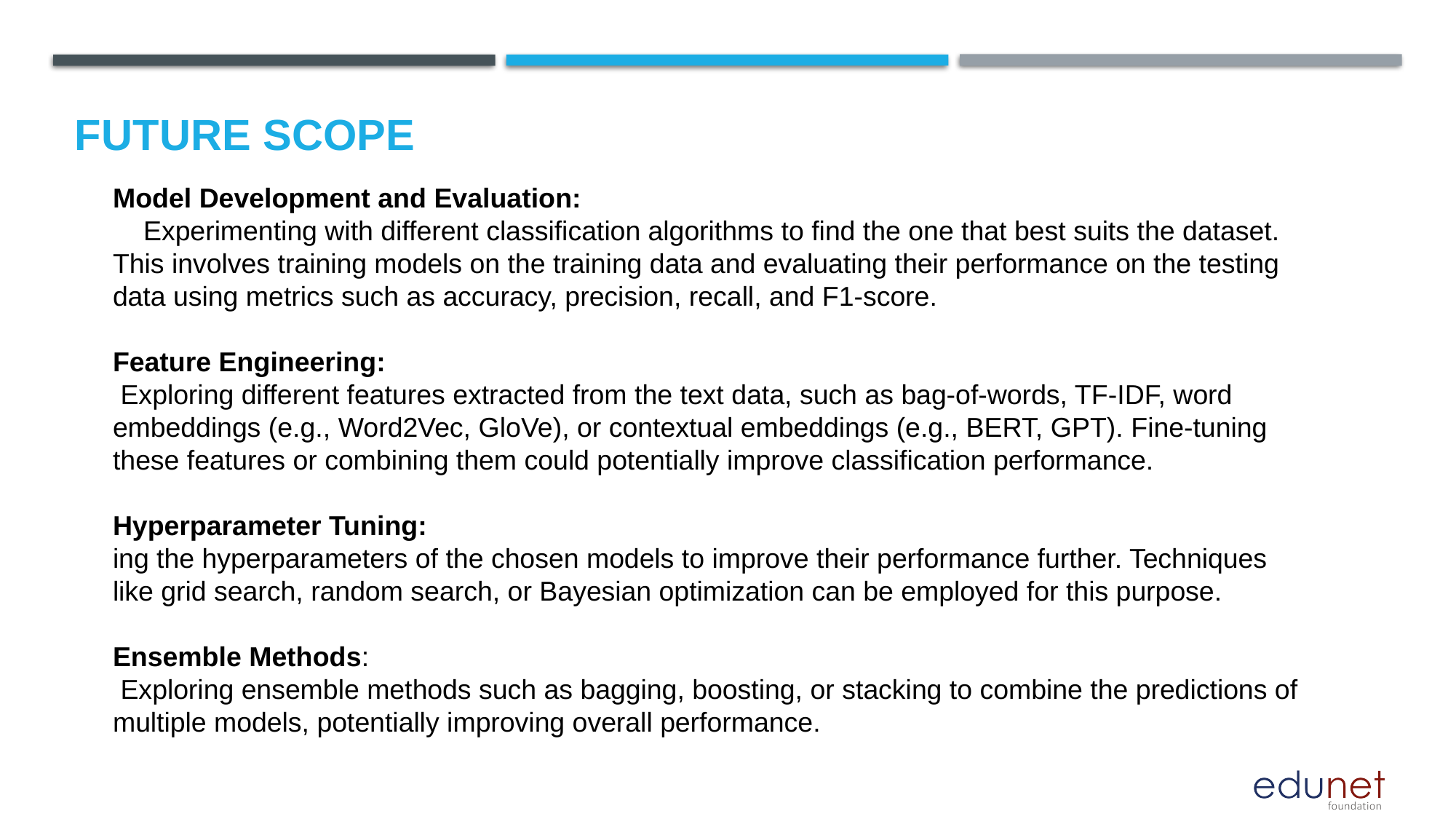

Future scope
Model Development and Evaluation:
    Experimenting with different classification algorithms to find the one that best suits the dataset. This involves training models on the training data and evaluating their performance on the testing data using metrics such as accuracy, precision, recall, and F1-score.

Feature Engineering:
 Exploring different features extracted from the text data, such as bag-of-words, TF-IDF, word embeddings (e.g., Word2Vec, GloVe), or contextual embeddings (e.g., BERT, GPT). Fine-tuning these features or combining them could potentially improve classification performance.

Hyperparameter Tuning:
ing the hyperparameters of the chosen models to improve their performance further. Techniques like grid search, random search, or Bayesian optimization can be employed for this purpose.

Ensemble Methods:
 Exploring ensemble methods such as bagging, boosting, or stacking to combine the predictions of multiple models, potentially improving overall performance.